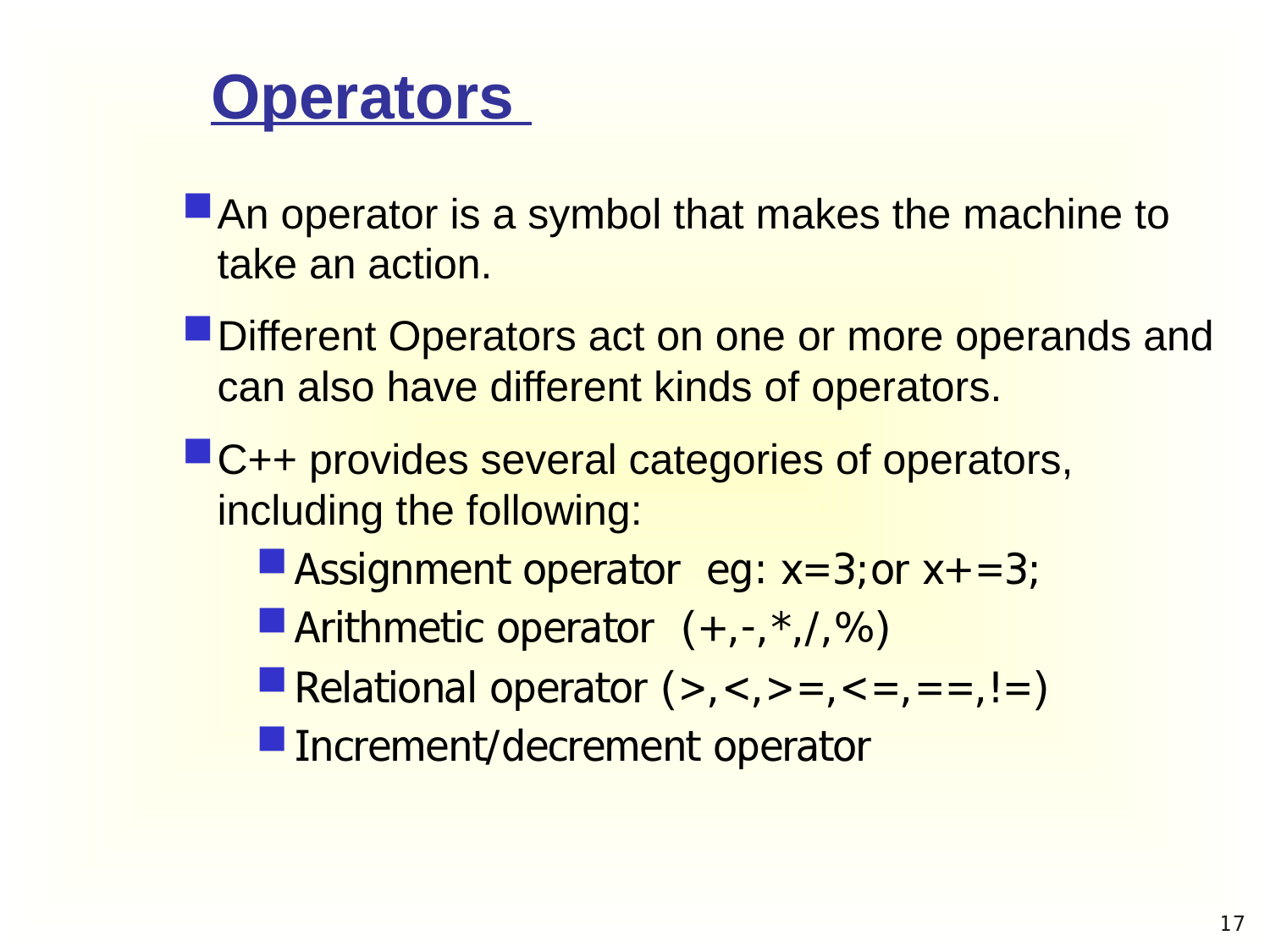

# Operators
An operator is a symbol that makes the machine to take an action.
Different Operators act on one or more operands and can also have different kinds of operators.
C++ provides several categories of operators, including the following:
Assignment operator  eg: x=3;or x+=3;
Arithmetic operator  (+,-,*,/,%)
Relational operator (>,<,>=,<=,==,!=)
Increment/decrement operator

17